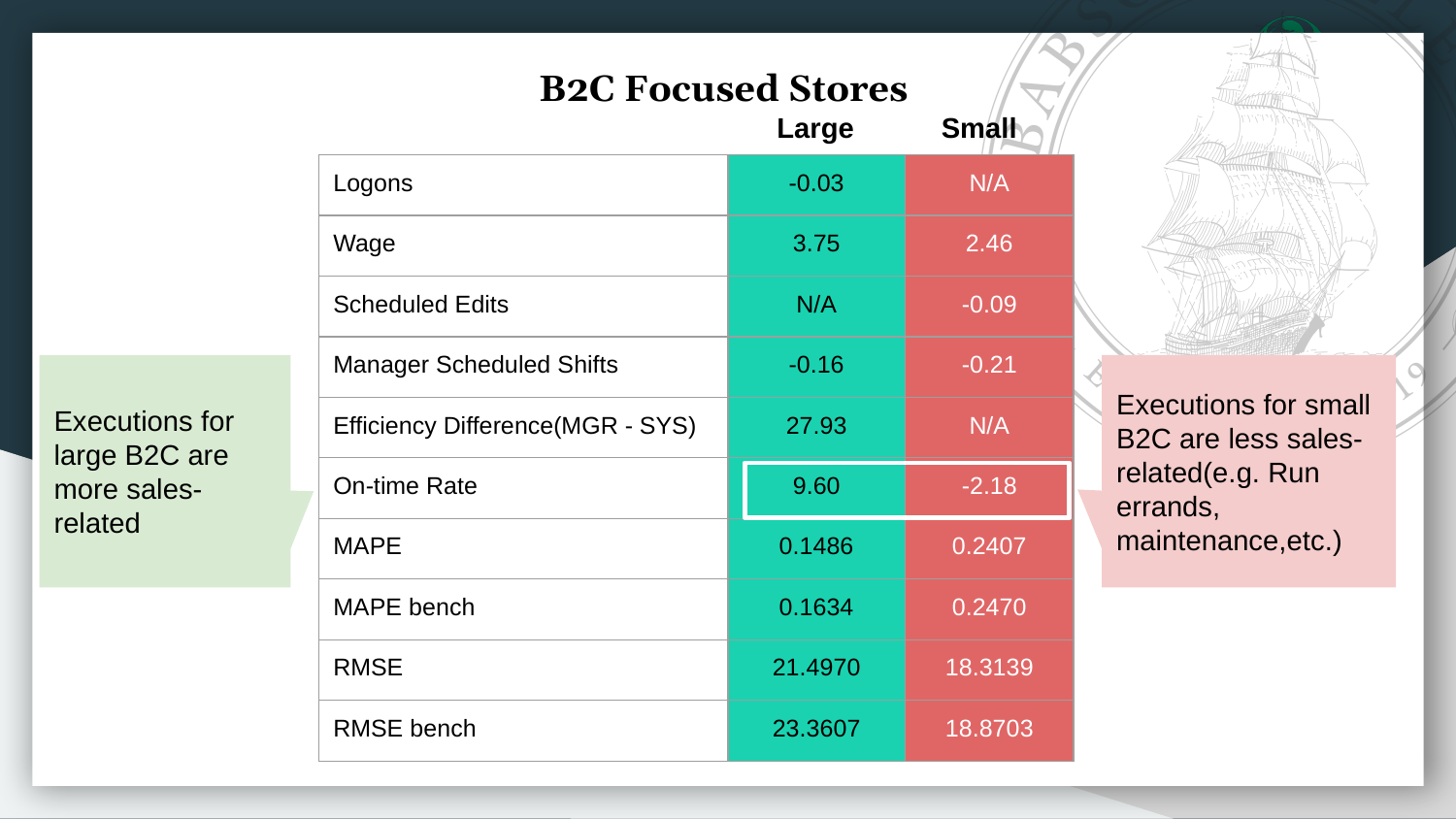

# B2C Focused Stores
Large
Small
| Logons | -0.03 | N/A |
| --- | --- | --- |
| Wage | 3.75 | 2.46 |
| Scheduled Edits | N/A | -0.09 |
| Manager Scheduled Shifts | -0.16 | -0.21 |
| Efficiency Difference(MGR - SYS) | 27.93 | N/A |
| On-time Rate | 9.60 | -2.18 |
| MAPE | 0.1486 | 0.2407 |
| MAPE bench | 0.1634 | 0.2470 |
| RMSE | 21.4970 | 18.3139 |
| RMSE bench | 23.3607 | 18.8703 |
Executions for large B2C are more sales-related
Executions for small B2C are less sales-related(e.g. Run errands, maintenance,etc.)